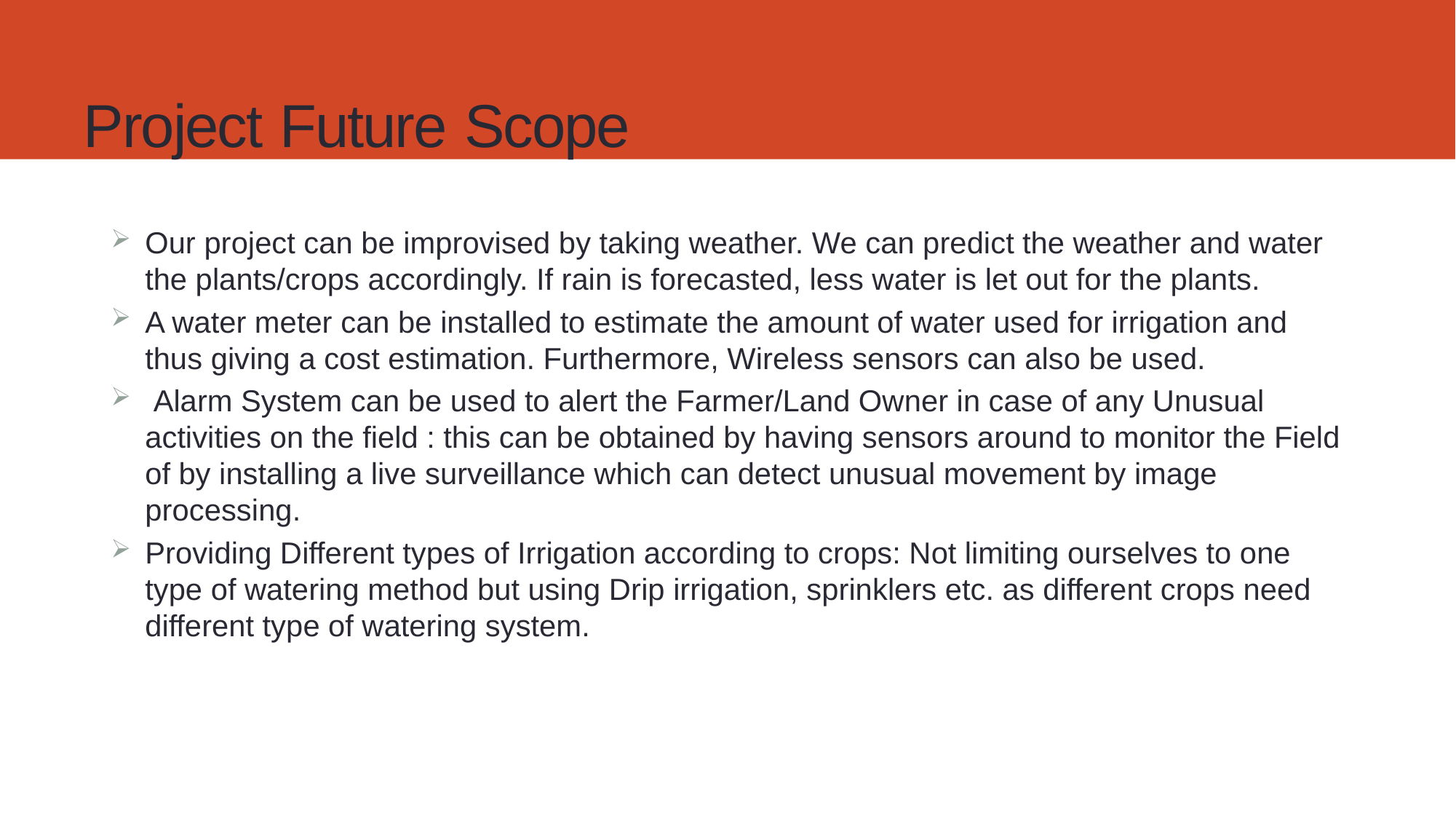

# Project Future Scope
Our project can be improvised by taking weather. We can predict the weather and water the plants/crops accordingly. If rain is forecasted, less water is let out for the plants.
A water meter can be installed to estimate the amount of water used for irrigation and thus giving a cost estimation. Furthermore, Wireless sensors can also be used.
 Alarm System can be used to alert the Farmer/Land Owner in case of any Unusual activities on the field : this can be obtained by having sensors around to monitor the Field of by installing a live surveillance which can detect unusual movement by image processing.
Providing Different types of Irrigation according to crops: Not limiting ourselves to one type of watering method but using Drip irrigation, sprinklers etc. as different crops need different type of watering system.